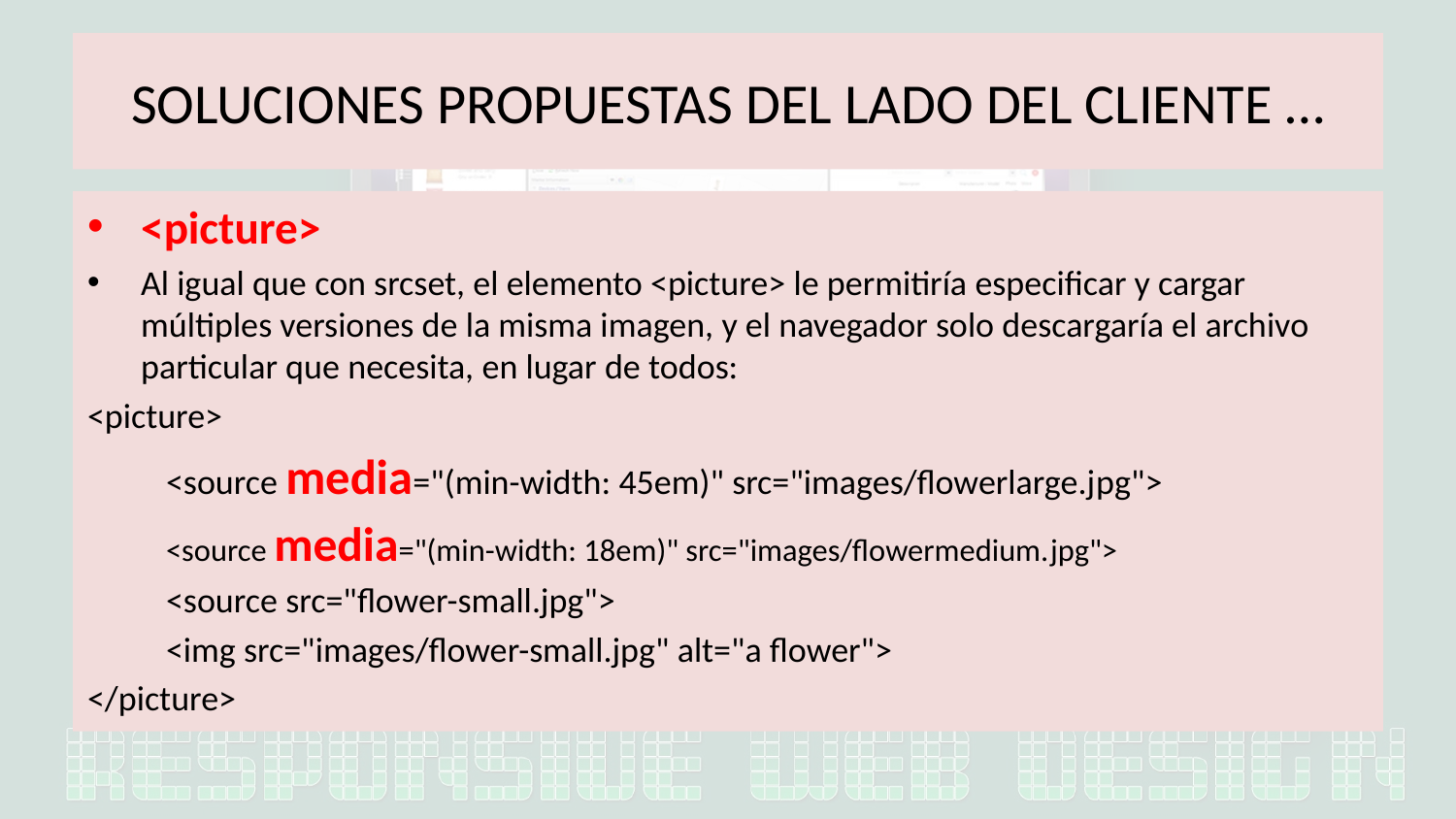

# SOLUCIONES PROPUESTAS DEL LADO DEL CLIENTE …
<picture>
Al igual que con srcset, el elemento <picture> le permitiría especificar y cargar múltiples versiones de la misma imagen, y el navegador solo descargaría el archivo particular que necesita, en lugar de todos:
<picture>
	<source media="(min-width: 45em)" src="images/flowerlarge.jpg">
	<source media="(min-width: 18em)" src="images/flowermedium.jpg">
	<source src="flower-small.jpg">
	<img src="images/flower-small.jpg" alt="a flower">
</picture>